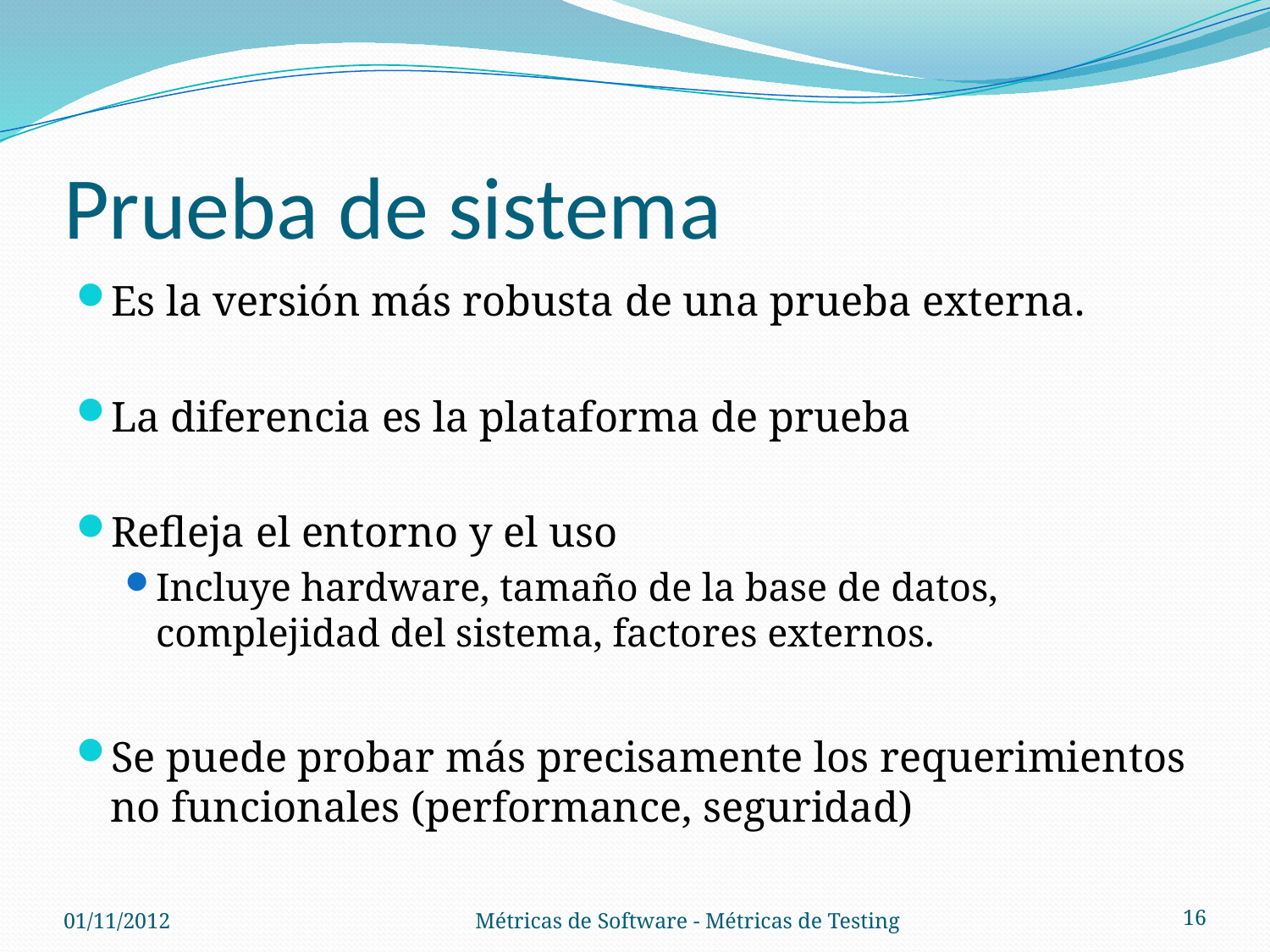

# Prueba de sistema
Es la versión más robusta de una prueba externa.

La diferencia es la plataforma de prueba

Refleja el entorno y el uso
Incluye hardware, tamaño de la base de datos, complejidad del sistema, factores externos.

Se puede probar más precisamente los requerimientos no funcionales (performance, seguridad)
01/11/2012
16
Métricas de Software - Métricas de Testing